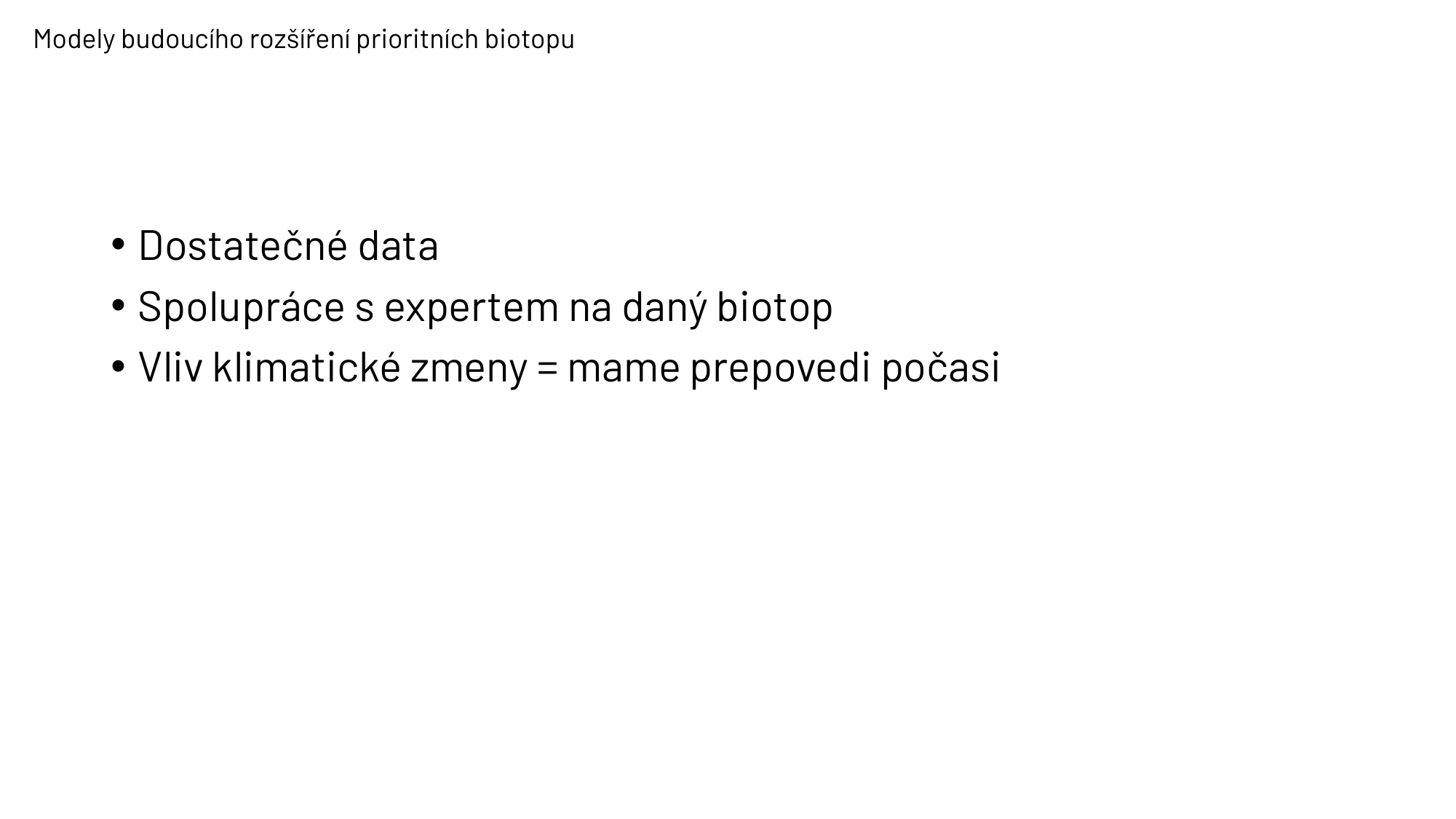

Modely budoucího rozšíření prioritních biotopu
#
Dostatečné data
Spolupráce s expertem na daný biotop
Vliv klimatické zmeny = mame prepovedi počasi